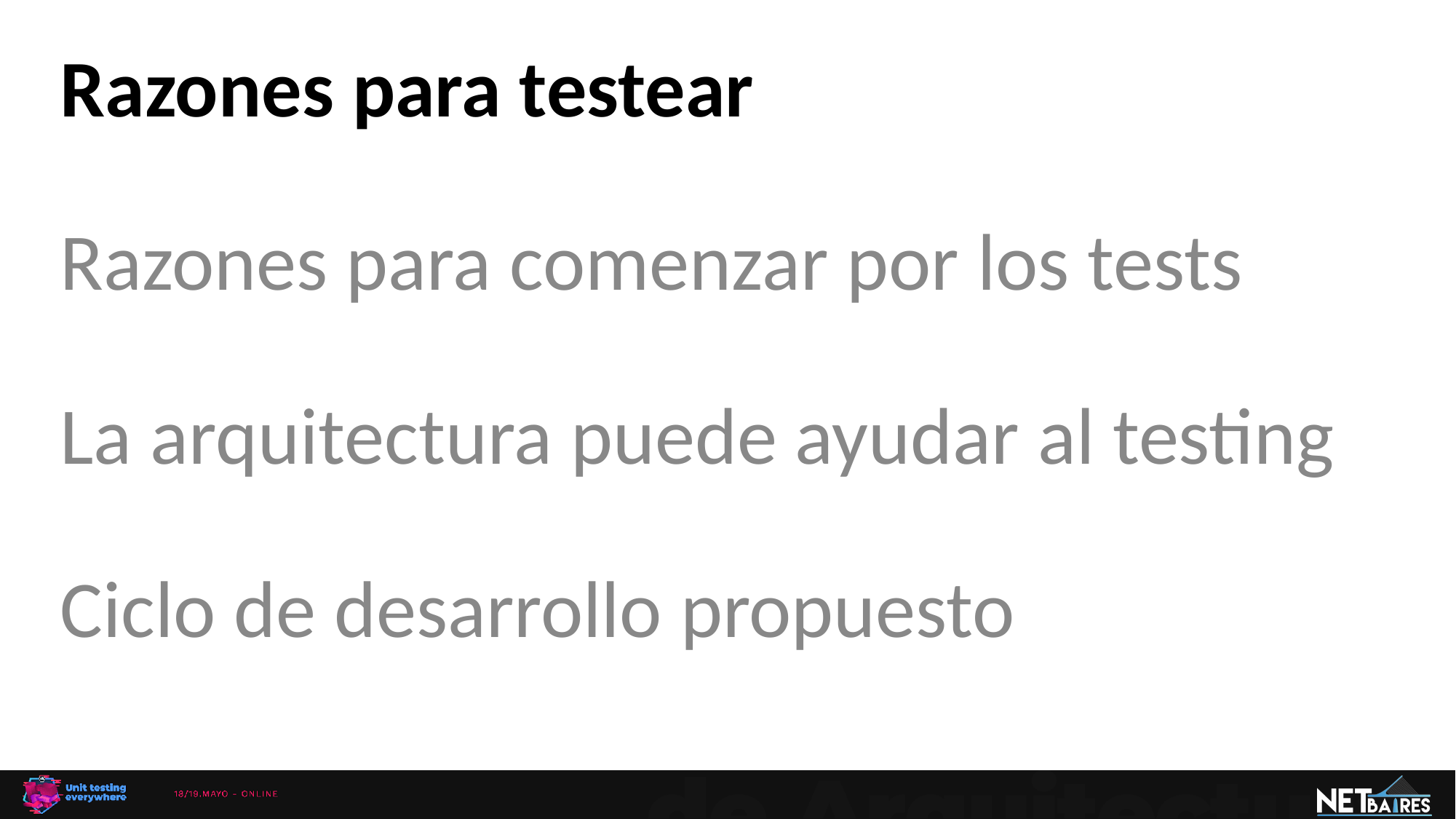

Razones para testear

Razones para comenzar por los tests

La arquitectura puede ayudar al testing

Ciclo de desarrollo propuesto